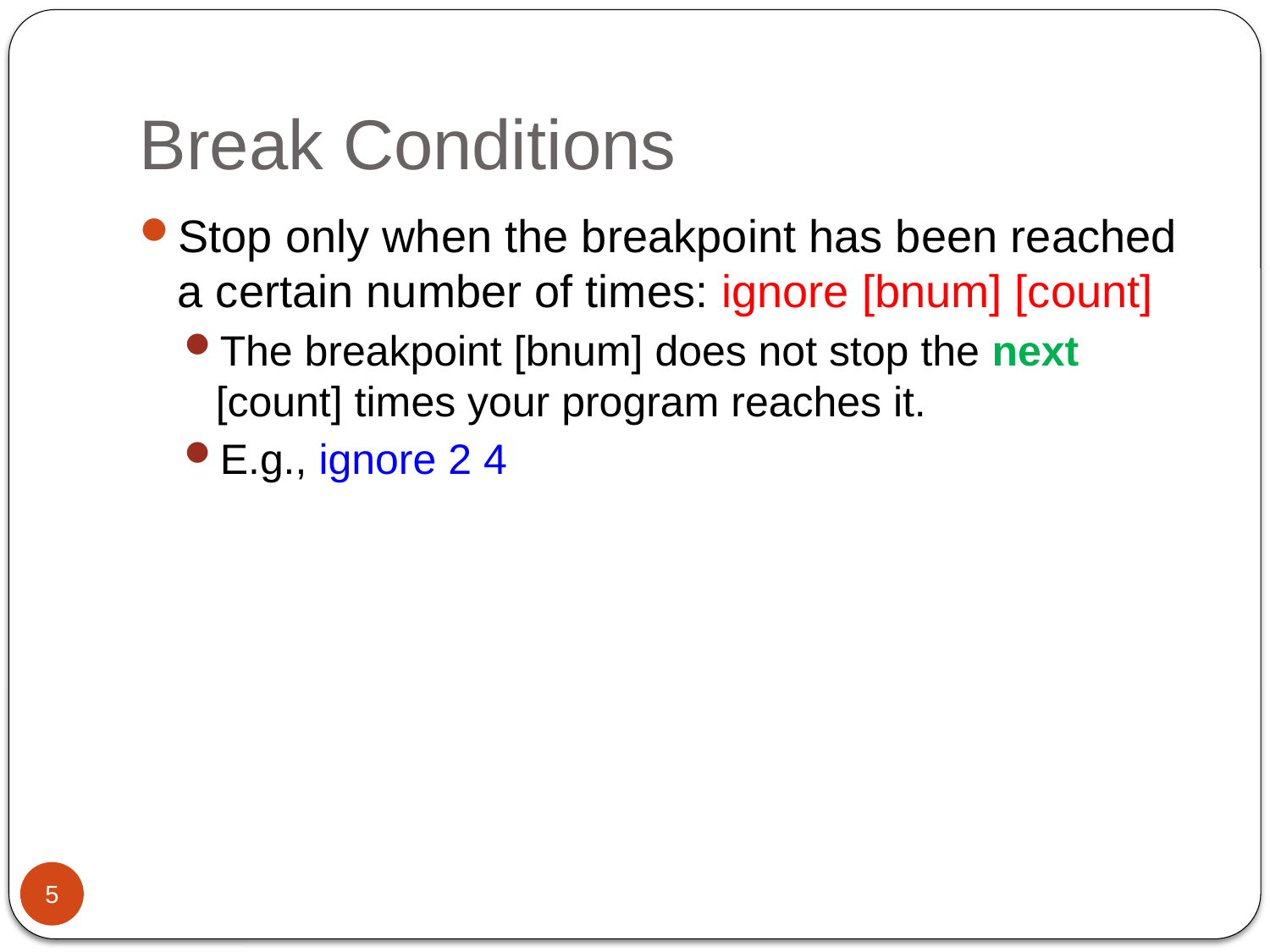

# Break Conditions
Stop only when the breakpoint has been reached a certain number of times: ignore [bnum] [count]
The breakpoint [bnum] does not stop the next [count] times your program reaches it.
E.g., ignore 2 4
5